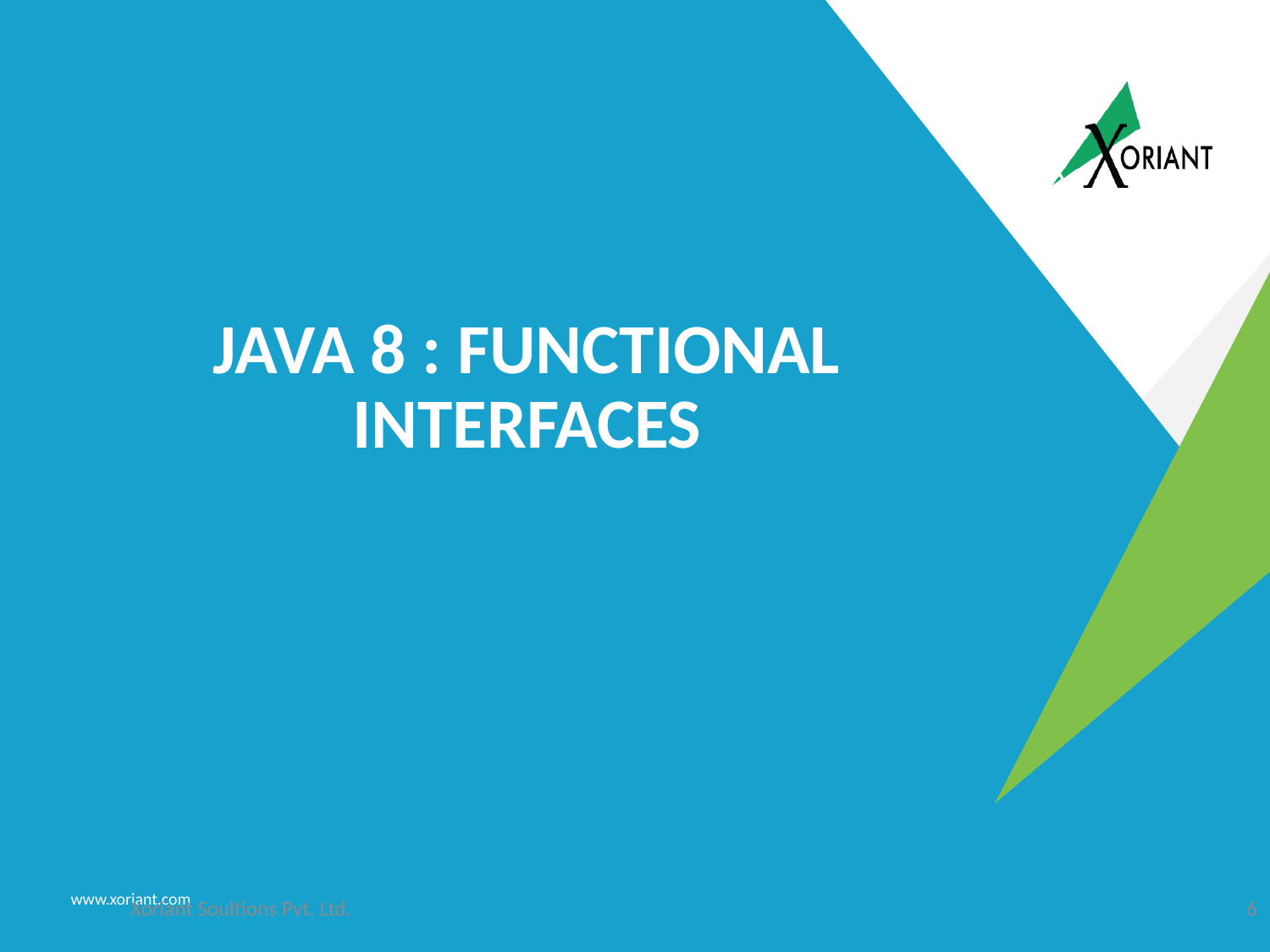

# Java 8 : Functional Interfaces
Xoriant Soultions Pvt. Ltd.
6